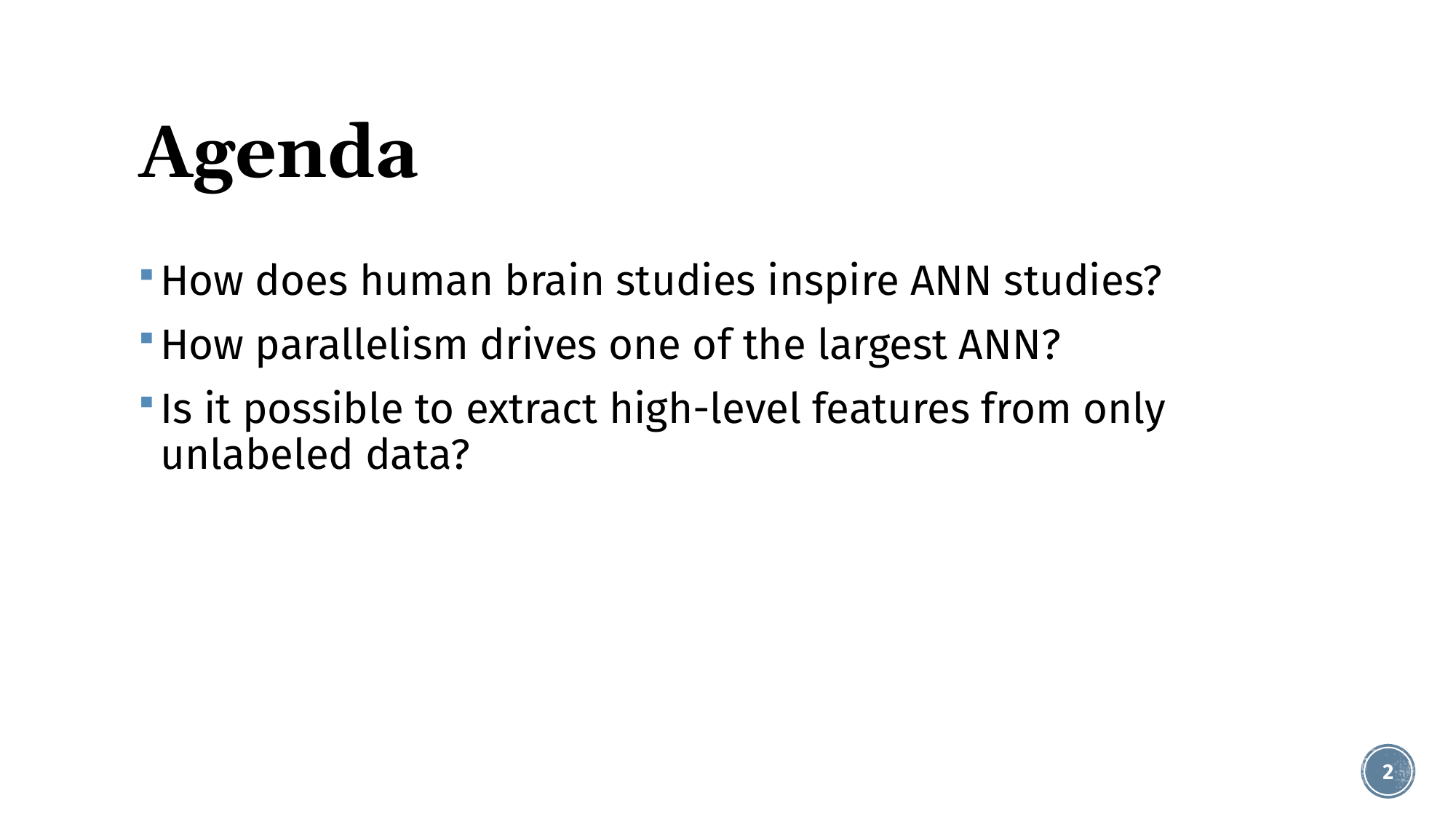

# Agenda
How does human brain studies inspire ANN studies?
How parallelism drives one of the largest ANN?
Is it possible to extract high-level features from only unlabeled data?
2